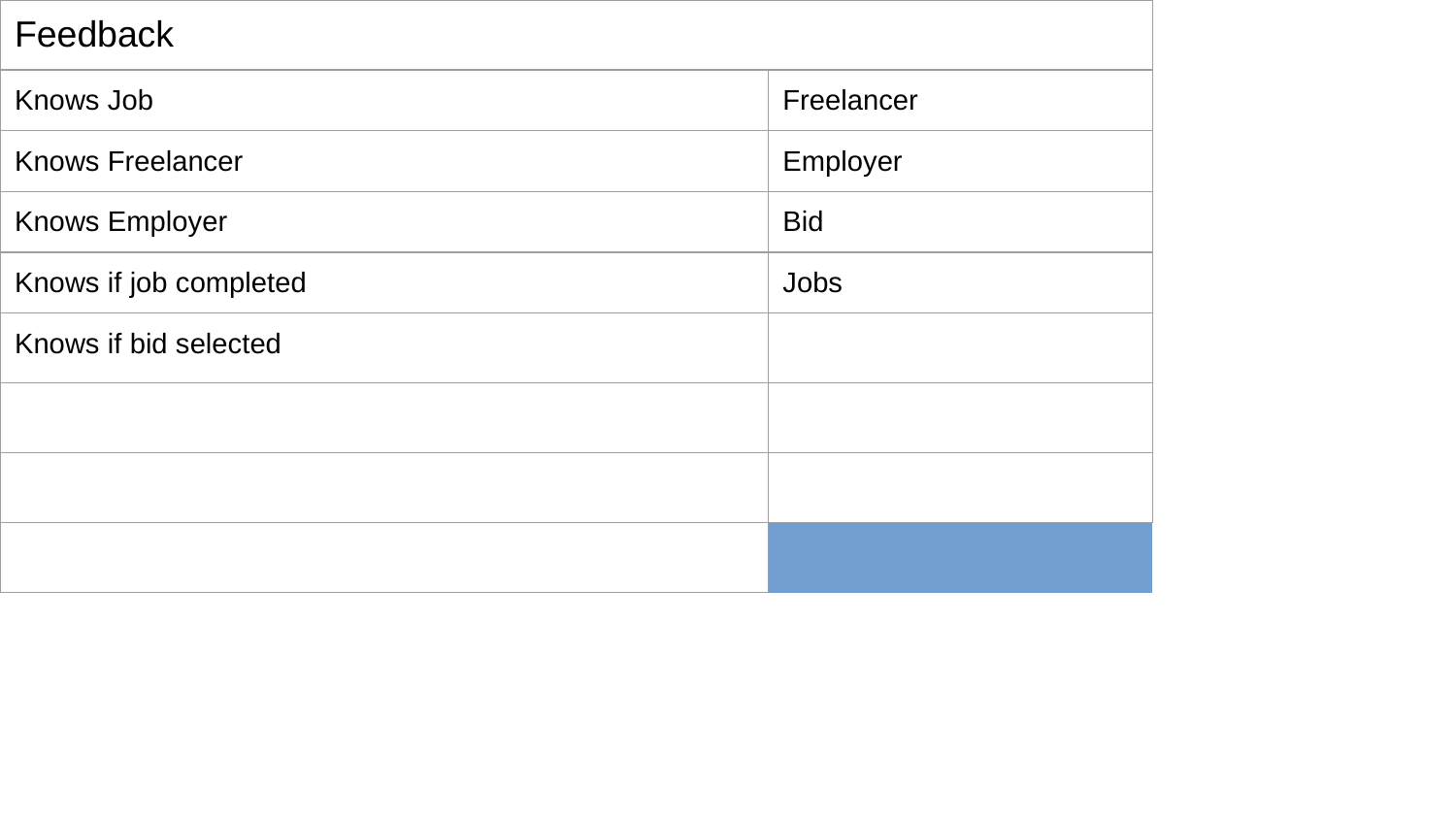

| Feedback |  |  |  |  |  |  |  |  |
| --- | --- | --- | --- | --- | --- | --- | --- | --- |
| Knows Job |  |  |  |  |  | Freelancer |  |  |
| Knows Freelancer |  |  |  |  |  | Employer |  |  |
| Knows Employer |  |  |  |  |  | Bid |  |  |
| Knows if job completed |  |  |  |  |  | Jobs |  |  |
| Knows if bid selected |  |  |  |  |  |  |  |  |
|  |  |  |  |  |  |  |  |  |
|  |  |  |  |  |  |  |  |  |
|  |  |  |  |  |  |  |  |  |